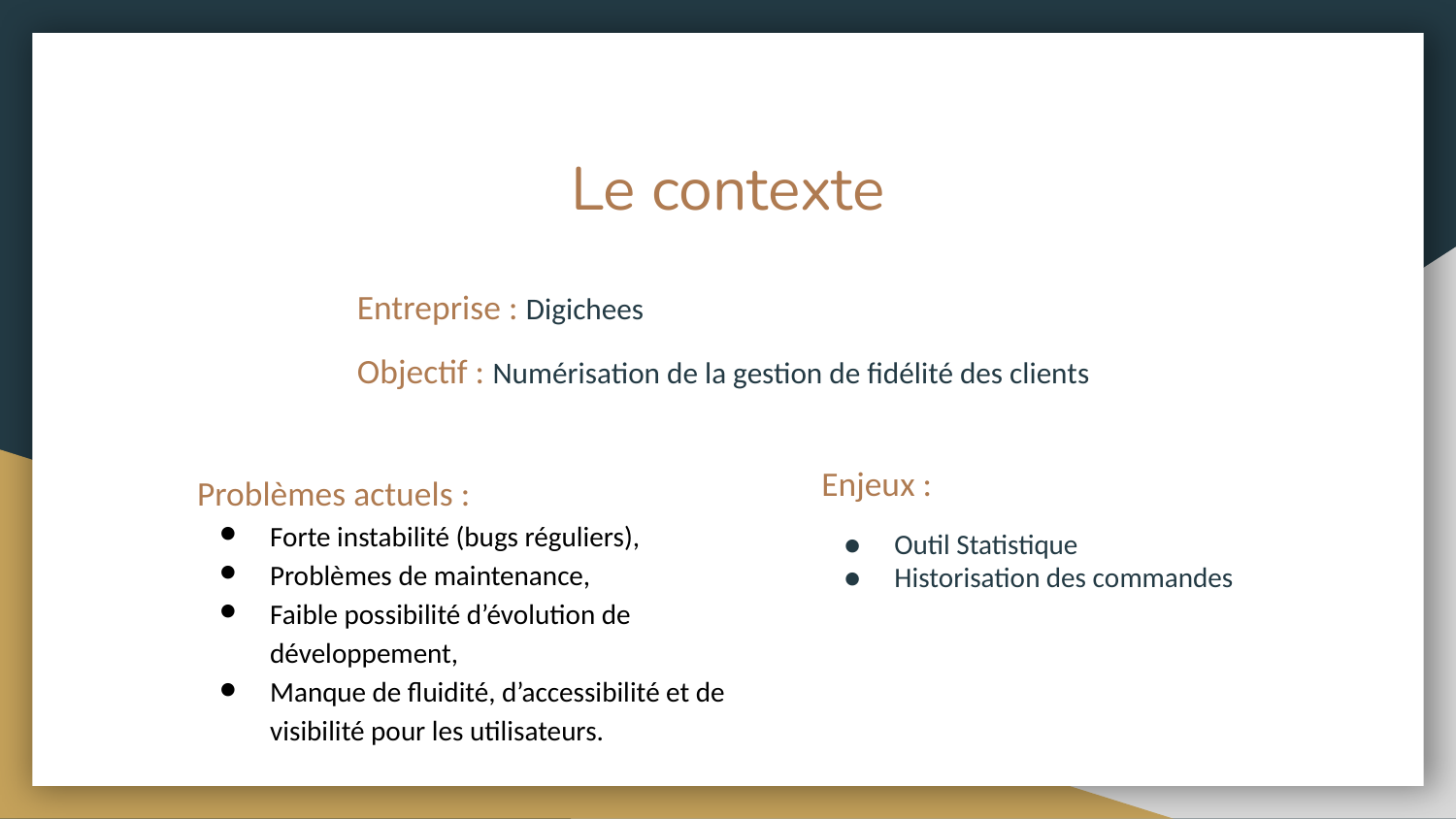

# Le contexte
Entreprise : Digichees
Objectif : Numérisation de la gestion de fidélité des clients
Enjeux :
Outil Statistique
Historisation des commandes
Problèmes actuels :
Forte instabilité (bugs réguliers),
Problèmes de maintenance,
Faible possibilité d’évolution de développement,
Manque de fluidité, d’accessibilité et de visibilité pour les utilisateurs.